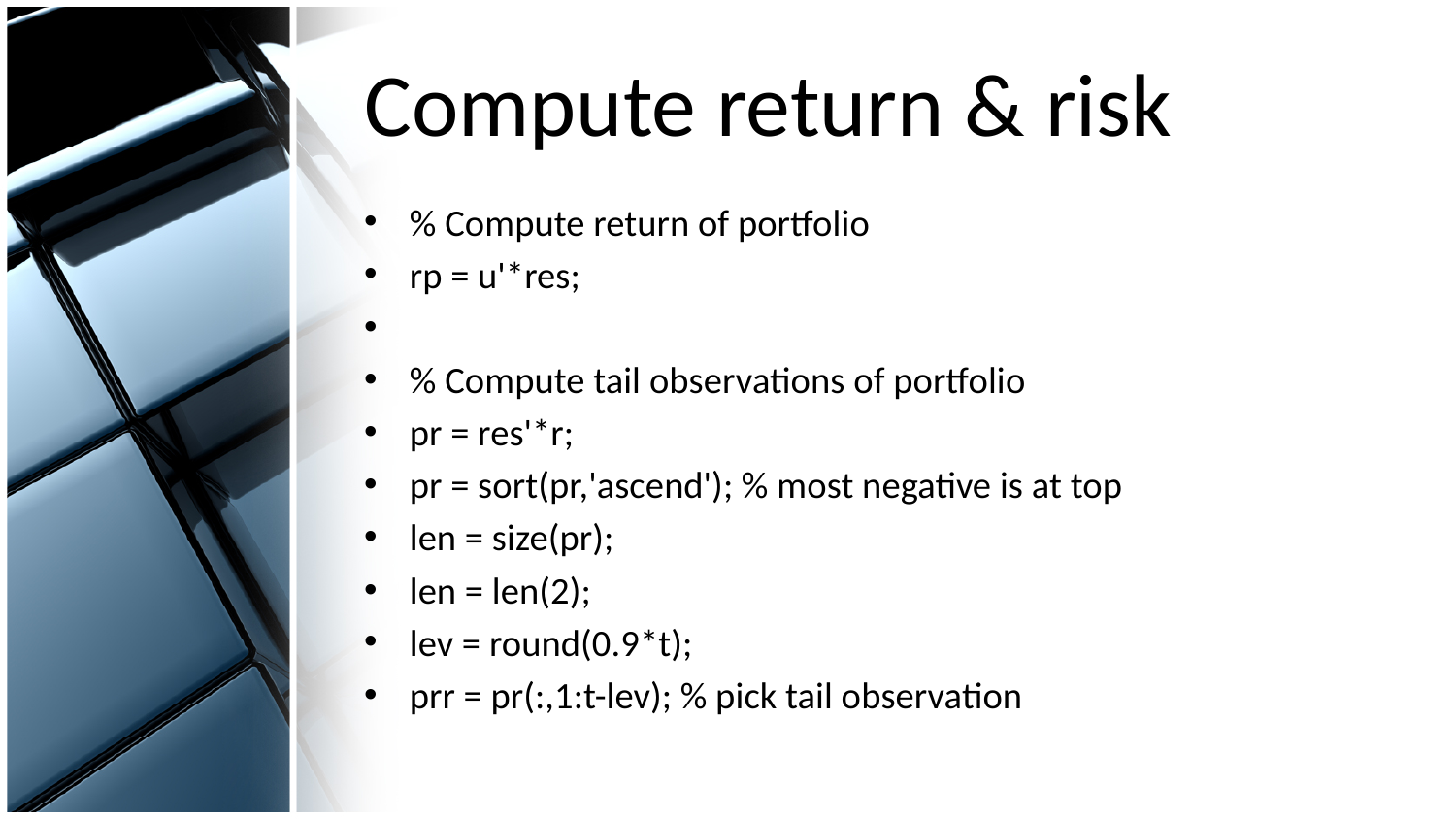

# Compute return & risk
% Compute return of portfolio
rp = u'*res;

% Compute tail observations of portfolio
pr = res'*r;
pr = sort(pr,'ascend'); % most negative is at top
len = size(pr);
len = len(2);
lev = round(0.9*t);
prr = pr(:,1:t-lev); % pick tail observation